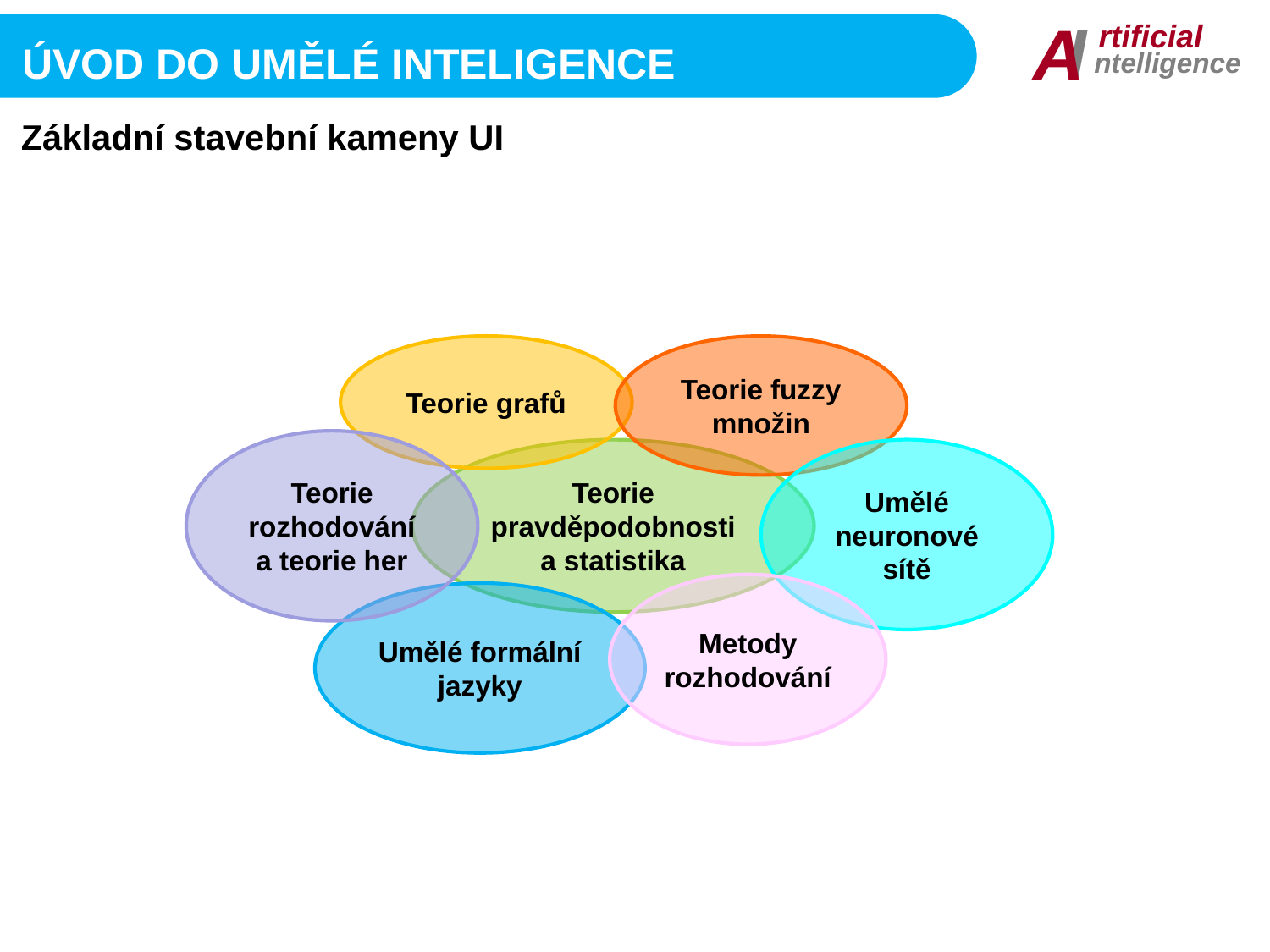

I
A
rtificial
ntelligence

Úvod do umělé inteligence
Základní stavební kameny UI
Teorie fuzzy množin
Teorie grafů
Teorie rozhodování a teorie her
Teorie pravděpodobnosti a statistika
Umělé neuronové sítě
Metody rozhodování
Umělé formální jazyky